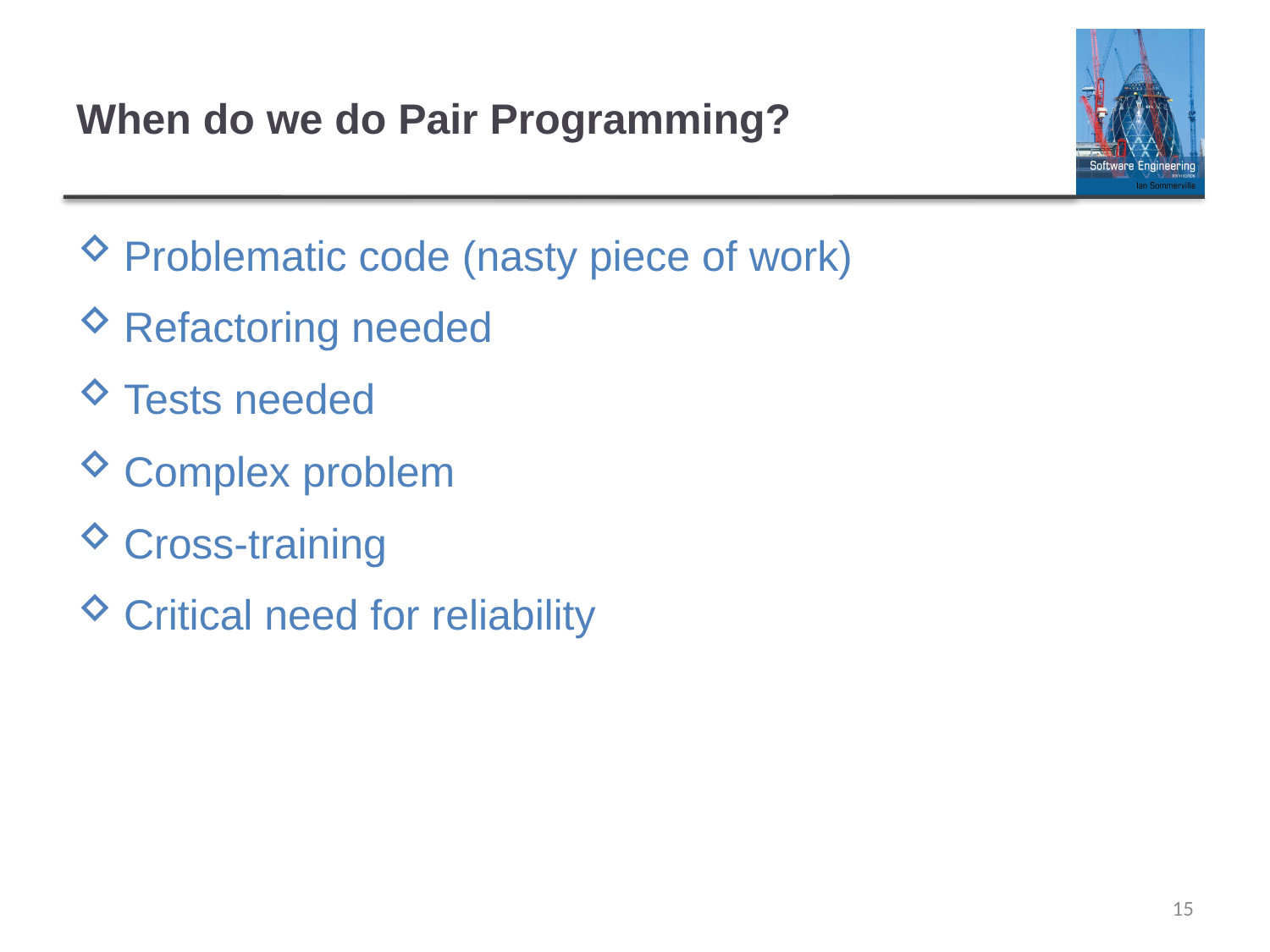

# When do we do Pair Programming?
Problematic code (nasty piece of work)
Refactoring needed
Tests needed
Complex problem
Cross-training
Critical need for reliability

15